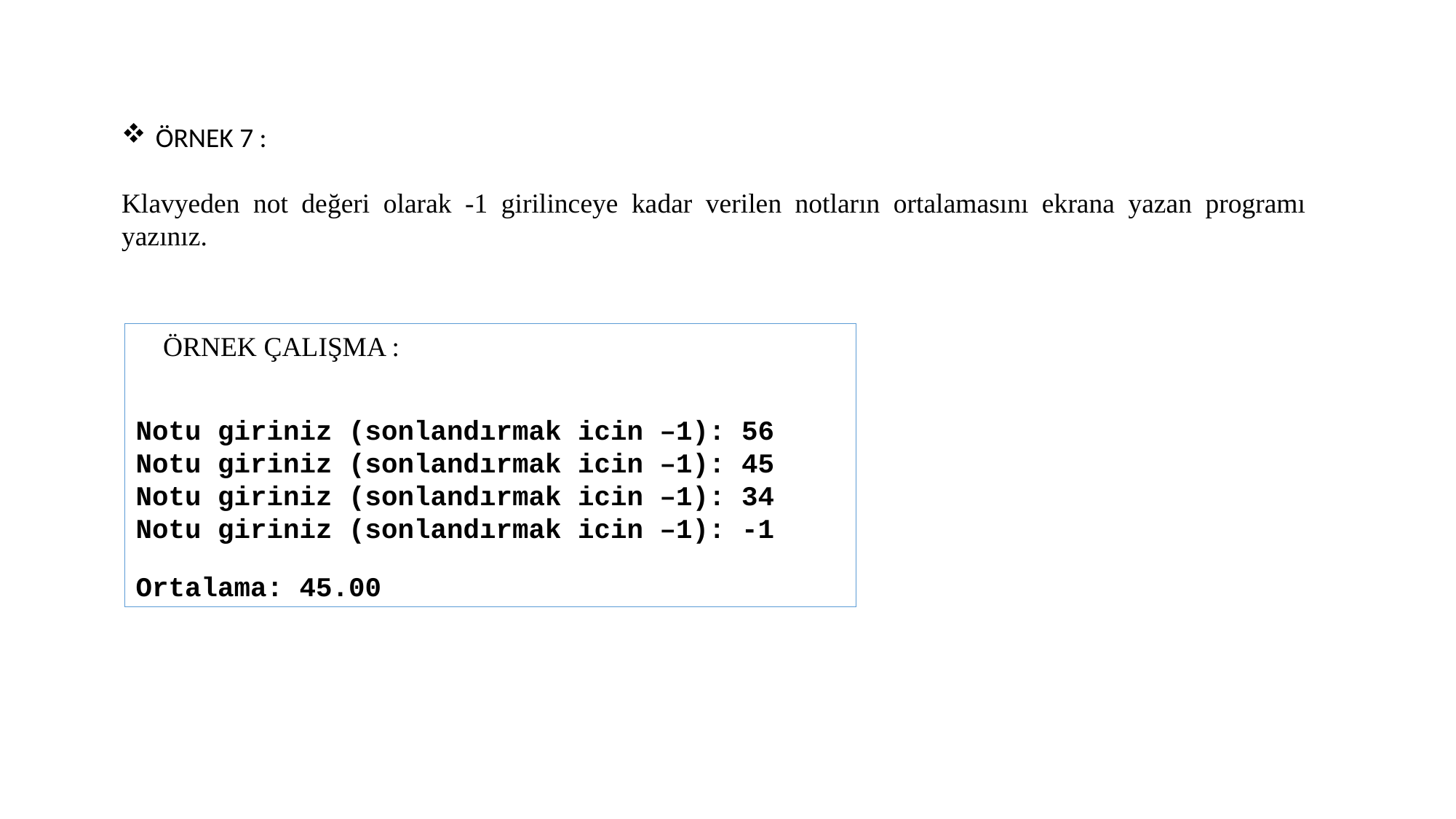

ÖRNEK 7 :

Klavyeden not değeri olarak -1 girilinceye kadar verilen notların ortalamasını ekrana yazan programı yazınız.

ÖRNEK ÇALIŞMA :

Notu giriniz (sonlandırmak icin –1): 56
Notu giriniz (sonlandırmak icin –1): 45
Notu giriniz (sonlandırmak icin –1): 34
Notu giriniz (sonlandırmak icin –1): -1

Ortalama: 45.00